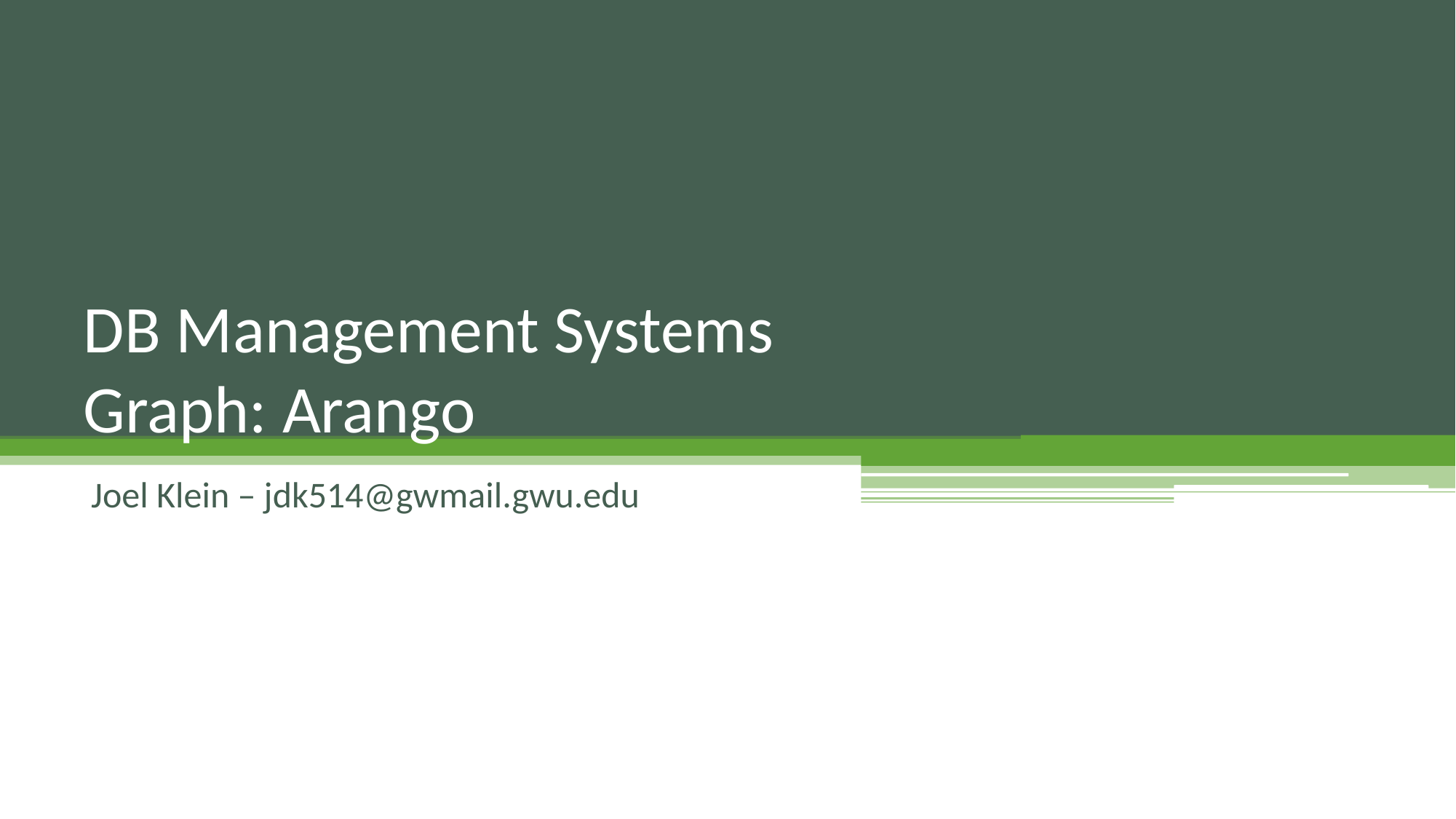

# DB Management Systems Graph: Arango
Joel Klein – jdk514@gwmail.gwu.edu